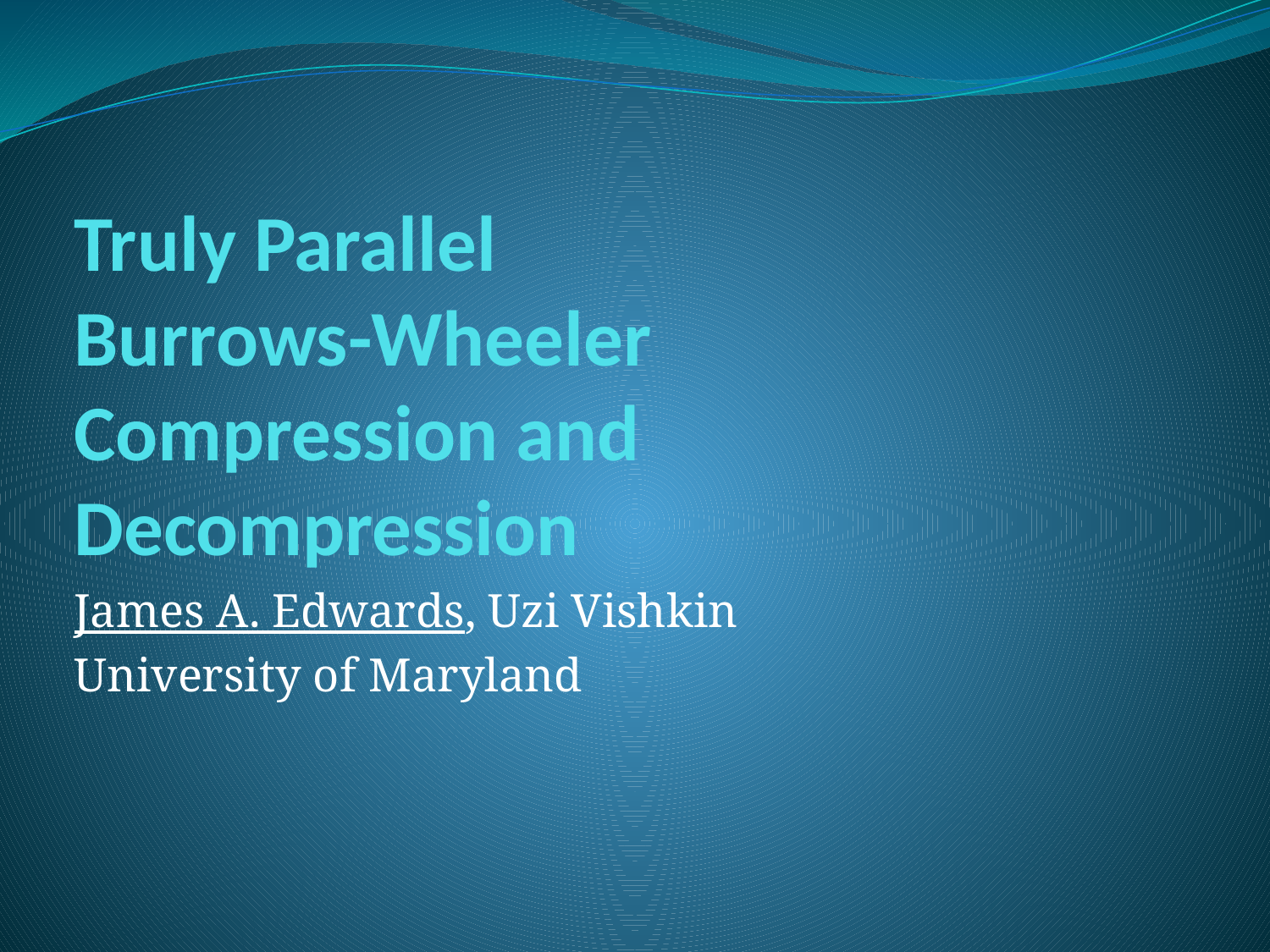

# Truly Parallel Burrows-Wheeler Compression and Decompression
James A. Edwards, Uzi Vishkin
University of Maryland